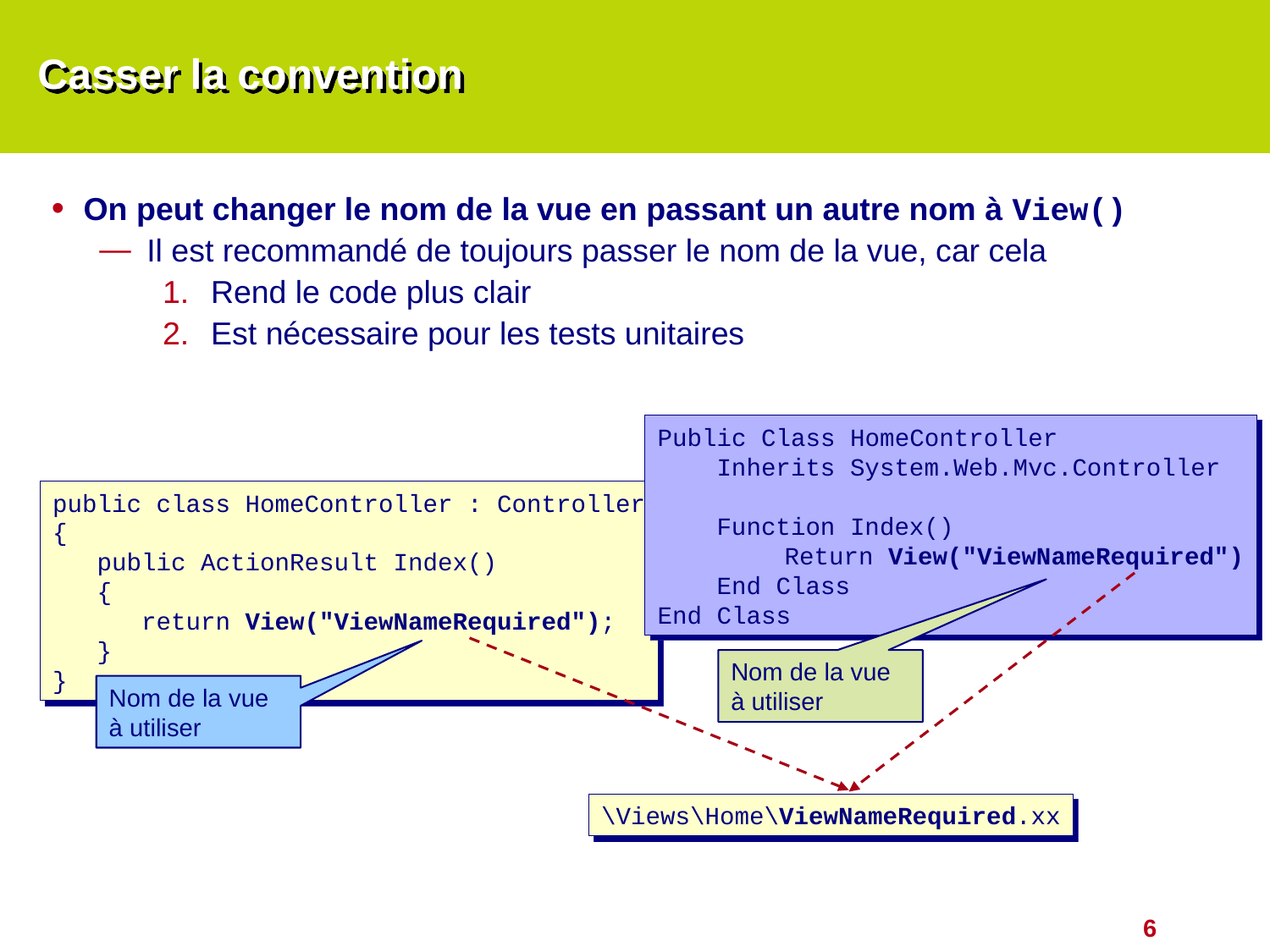

# Casser la convention
On peut changer le nom de la vue en passant un autre nom à View()
Il est recommandé de toujours passer le nom de la vue, car cela
Rend le code plus clair
Est nécessaire pour les tests unitaires
Public Class HomeController
    Inherits System.Web.Mvc.Controller

    Function Index()
	Return View("ViewNameRequired")
    End Class
End Class
public class HomeController : Controller
{
   public ActionResult Index()
   {
      return View("ViewNameRequired");
   }
}
Nom de la vue à utiliser
Nom de la vue à utiliser
\Views\Home\ViewNameRequired.xx